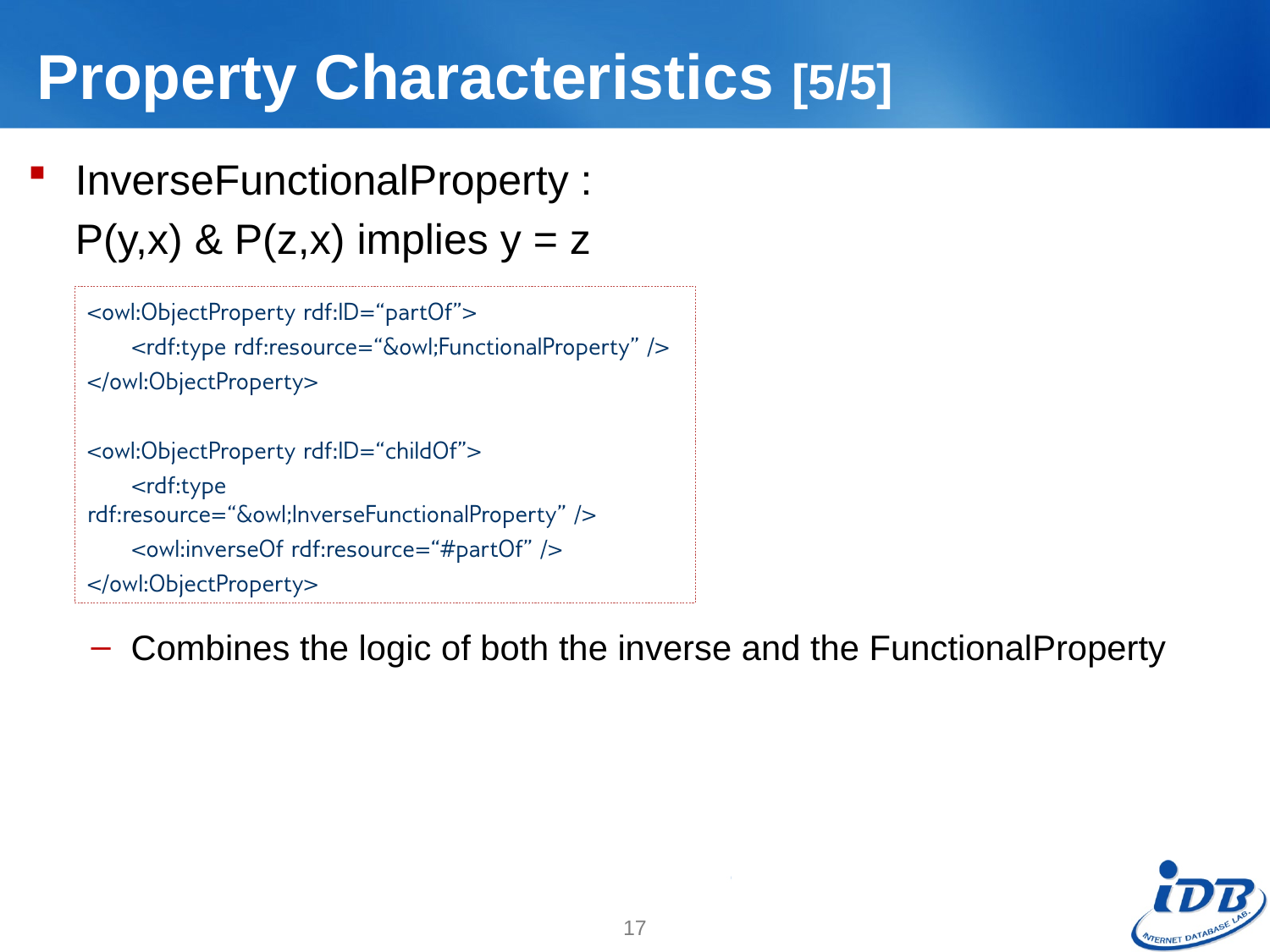

# Property Characteristics [5/5]
InverseFunctionalProperty :
	P(y,x) & P(z,x) implies y = z

Combines the logic of both the inverse and the FunctionalProperty
<owl:ObjectProperty rdf:ID=“partOf”>
      <rdf:type rdf:resource=“&owl;FunctionalProperty” />
</owl:ObjectProperty>

<owl:ObjectProperty rdf:ID=“childOf”>
      <rdf:type rdf:resource=“&owl;InverseFunctionalProperty” />
      <owl:inverseOf rdf:resource=“#partOf” />
</owl:ObjectProperty>
17